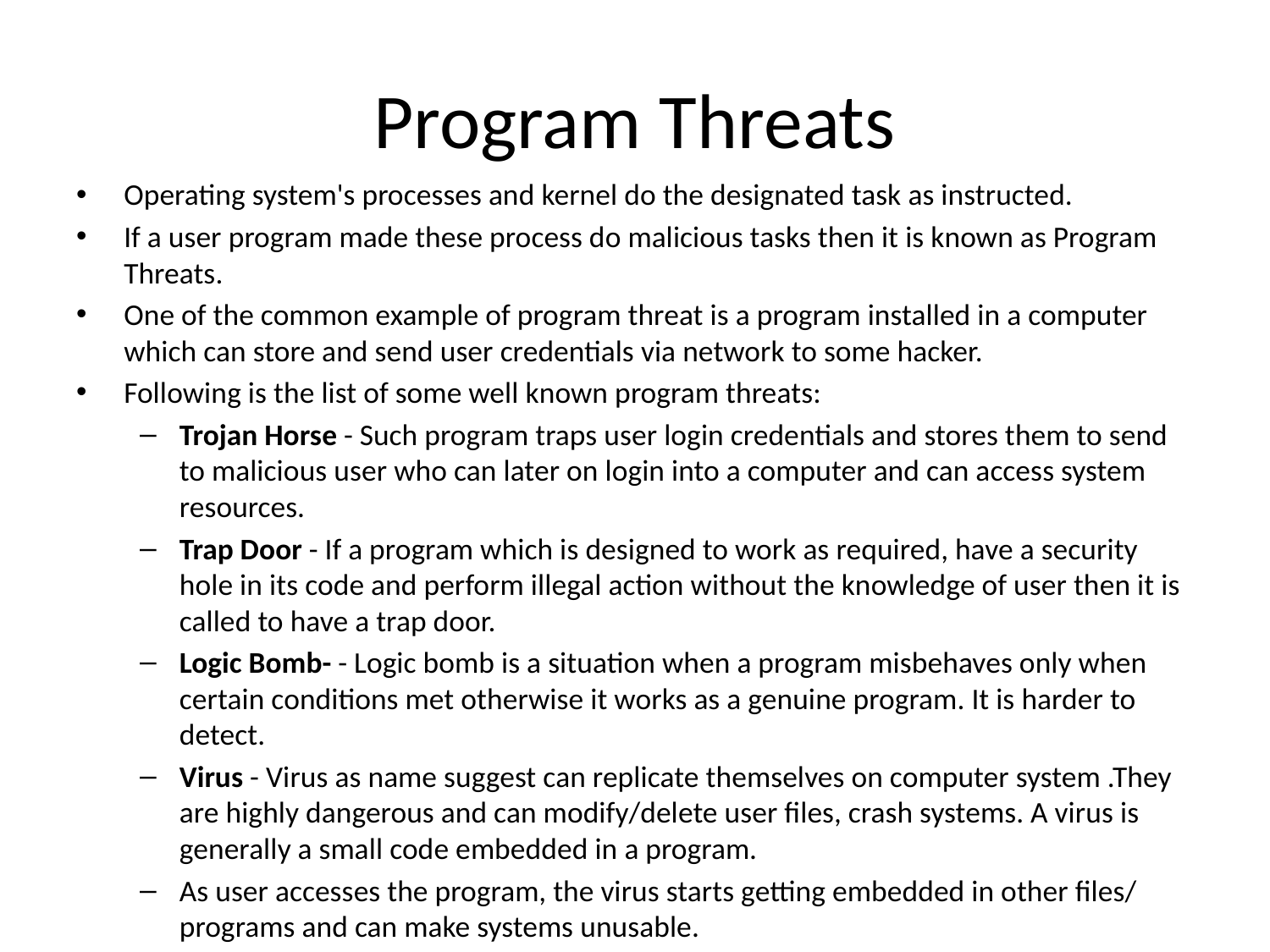

# Program Threats
Operating system's processes and kernel do the designated task as instructed.
If a user program made these process do malicious tasks then it is known as Program Threats.
One of the common example of program threat is a program installed in a computer which can store and send user credentials via network to some hacker.
Following is the list of some well known program threats:
Trojan Horse - Such program traps user login credentials and stores them to send to malicious user who can later on login into a computer and can access system resources.
Trap Door - If a program which is designed to work as required, have a security hole in its code and perform illegal action without the knowledge of user then it is called to have a trap door.
Logic Bomb- - Logic bomb is a situation when a program misbehaves only when certain conditions met otherwise it works as a genuine program. It is harder to detect.
Virus - Virus as name suggest can replicate themselves on computer system .They are highly dangerous and can modify/delete user files, crash systems. A virus is generally a small code embedded in a program.
As user accesses the program, the virus starts getting embedded in other files/ programs and can make systems unusable.